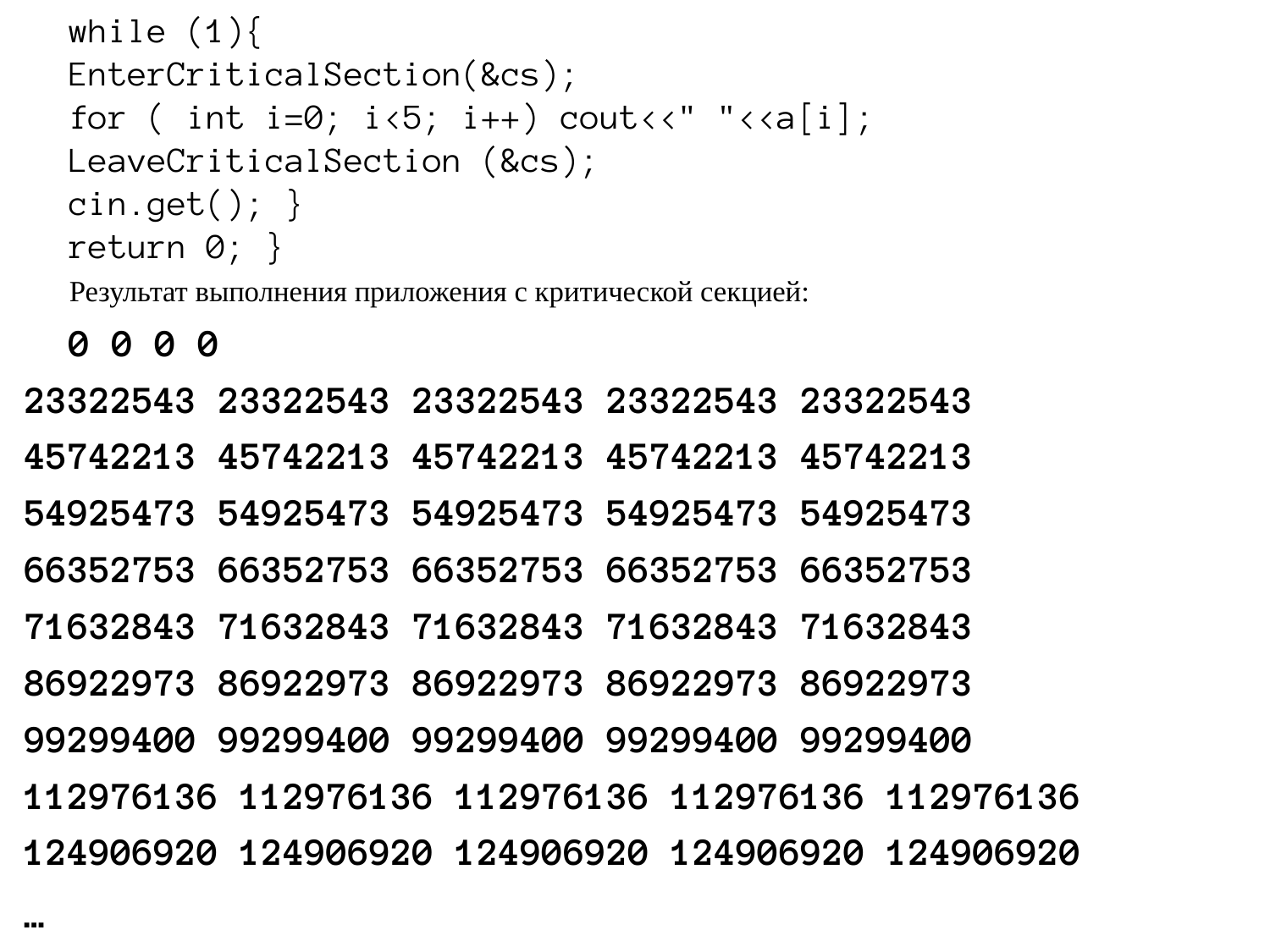

while (1){
	EnterCriticalSection(&cs);
	for ( int i=0; i<5; i++) cout<<" "<<a[i];
	LeaveCriticalSection (&cs);
	cin.get(); }
	return 0; }
Результат выполнения приложения с критической секцией:
0 0 0 0
23322543 23322543 23322543 23322543 23322543
45742213 45742213 45742213 45742213 45742213
54925473 54925473 54925473 54925473 54925473
66352753 66352753 66352753 66352753 66352753
71632843 71632843 71632843 71632843 71632843
86922973 86922973 86922973 86922973 86922973
99299400 99299400 99299400 99299400 99299400
112976136 112976136 112976136 112976136 112976136
124906920 124906920 124906920 124906920 124906920
…